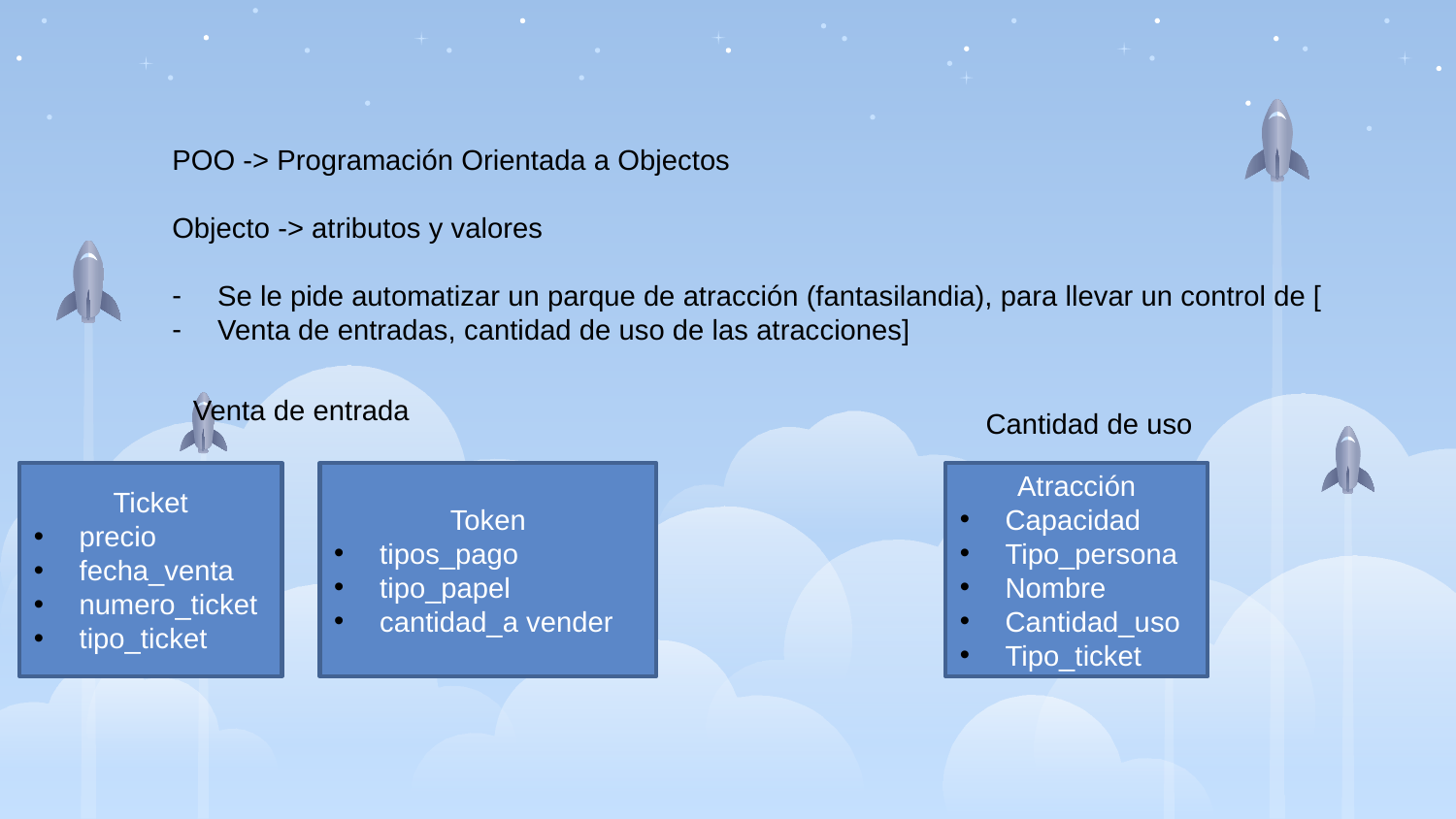

POO -> Programación Orientada a Objectos

Objecto -> atributos y valores

Se le pide automatizar un parque de atracción (fantasilandia), para llevar un control de [
Venta de entradas, cantidad de uso de las atracciones]
Venta de entrada
Cantidad de uso
Ticket
precio
fecha_venta
numero_ticket
tipo_ticket
Token
tipos_pago
tipo_papel
cantidad_a vender
Atracción
Capacidad
Tipo_persona
Nombre
Cantidad_uso
Tipo_ticket